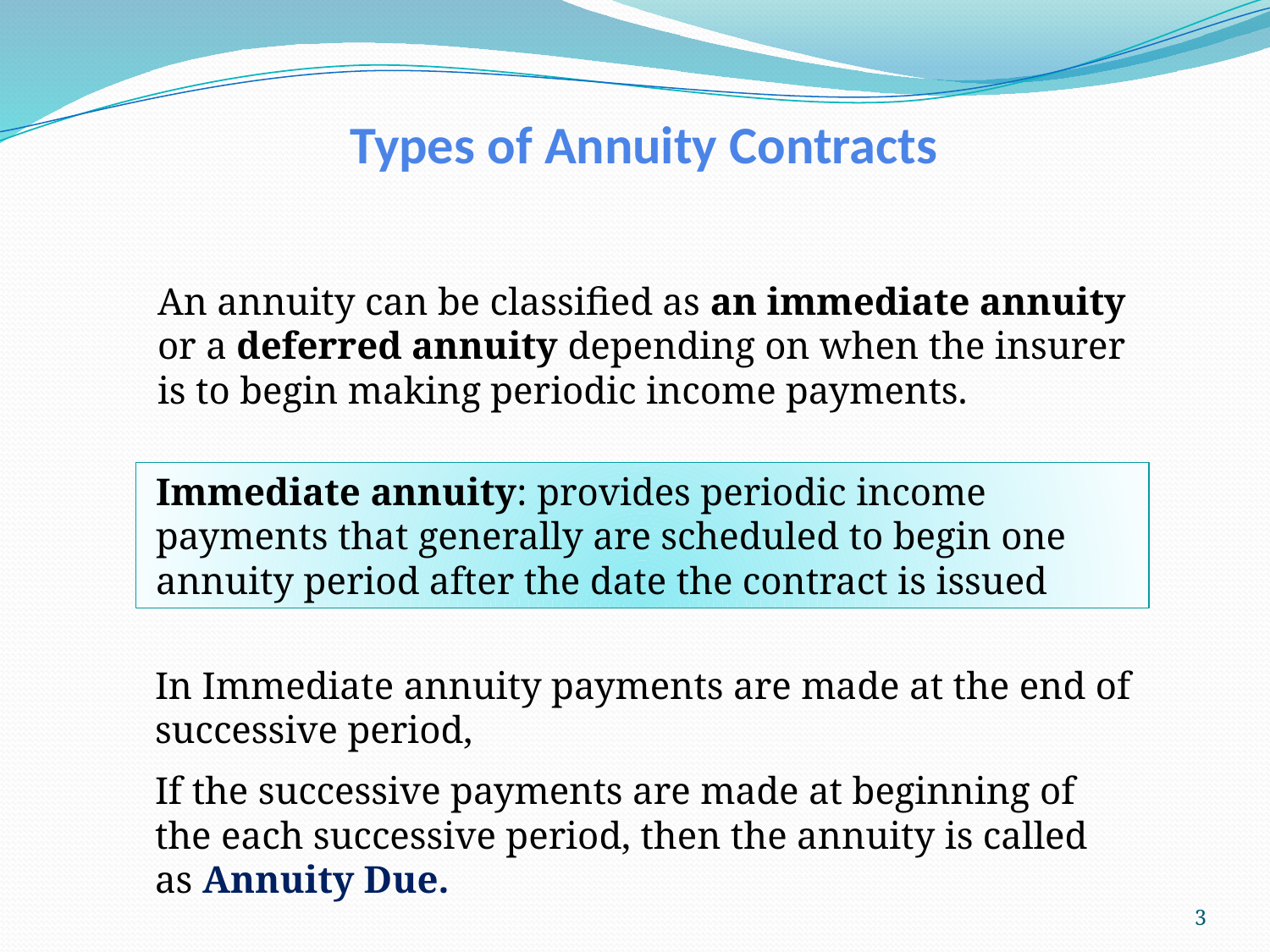

Types of Annuity Contracts
An annuity can be classified as an immediate annuity or a deferred annuity depending on when the insurer is to begin making periodic income payments.
Immediate annuity: provides periodic income payments that generally are scheduled to begin one annuity period after the date the contract is issued
In Immediate annuity payments are made at the end of successive period,
If the successive payments are made at beginning of the each successive period, then the annuity is called as Annuity Due.
3